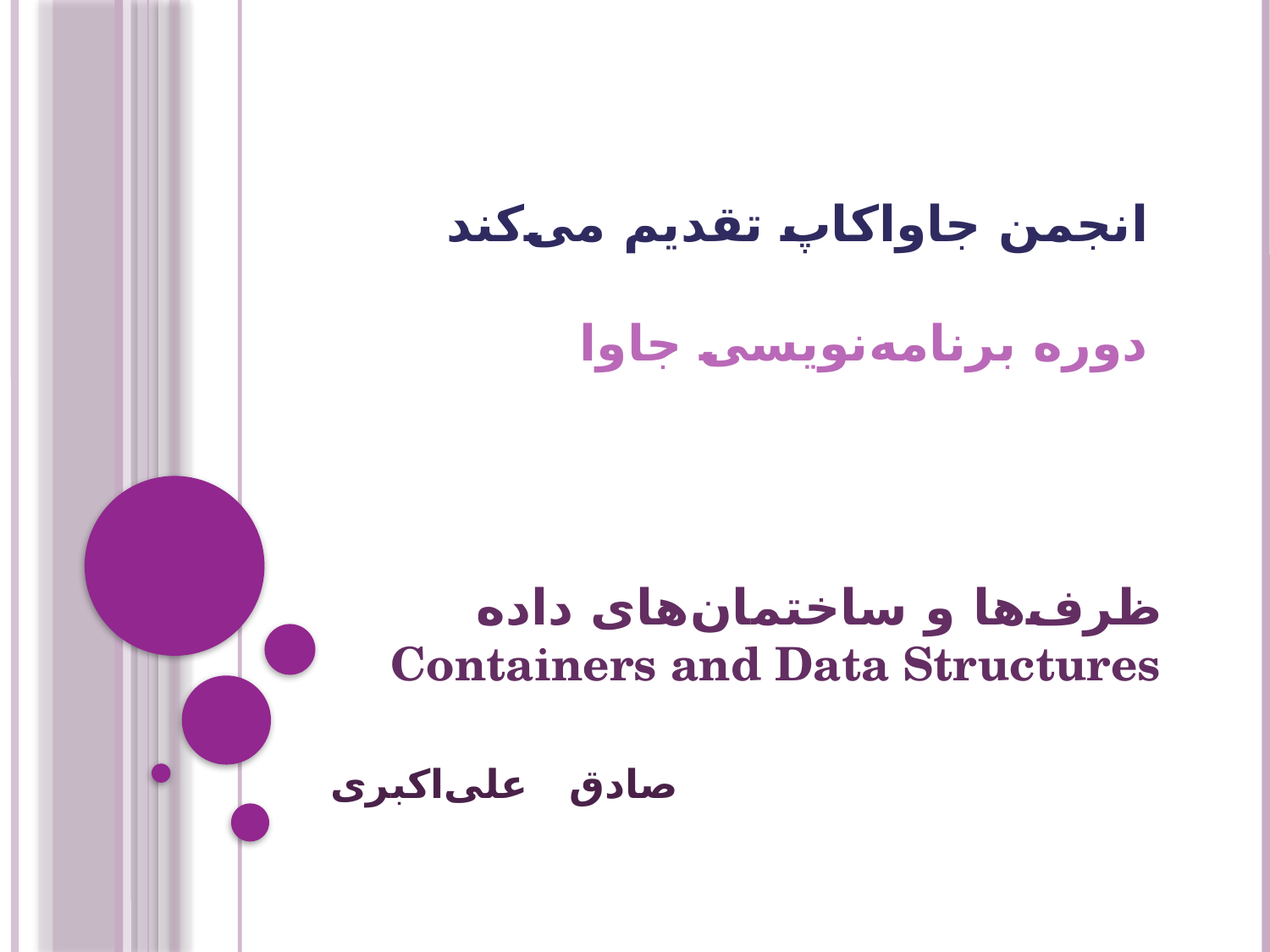

انجمن جاواکاپ تقدیم می‌کند

دوره برنامه‌نويسی جاوا
# ظرف‌ها و ساختمان‌های داده Containers and Data Structures

صادق   علی‌اکبری